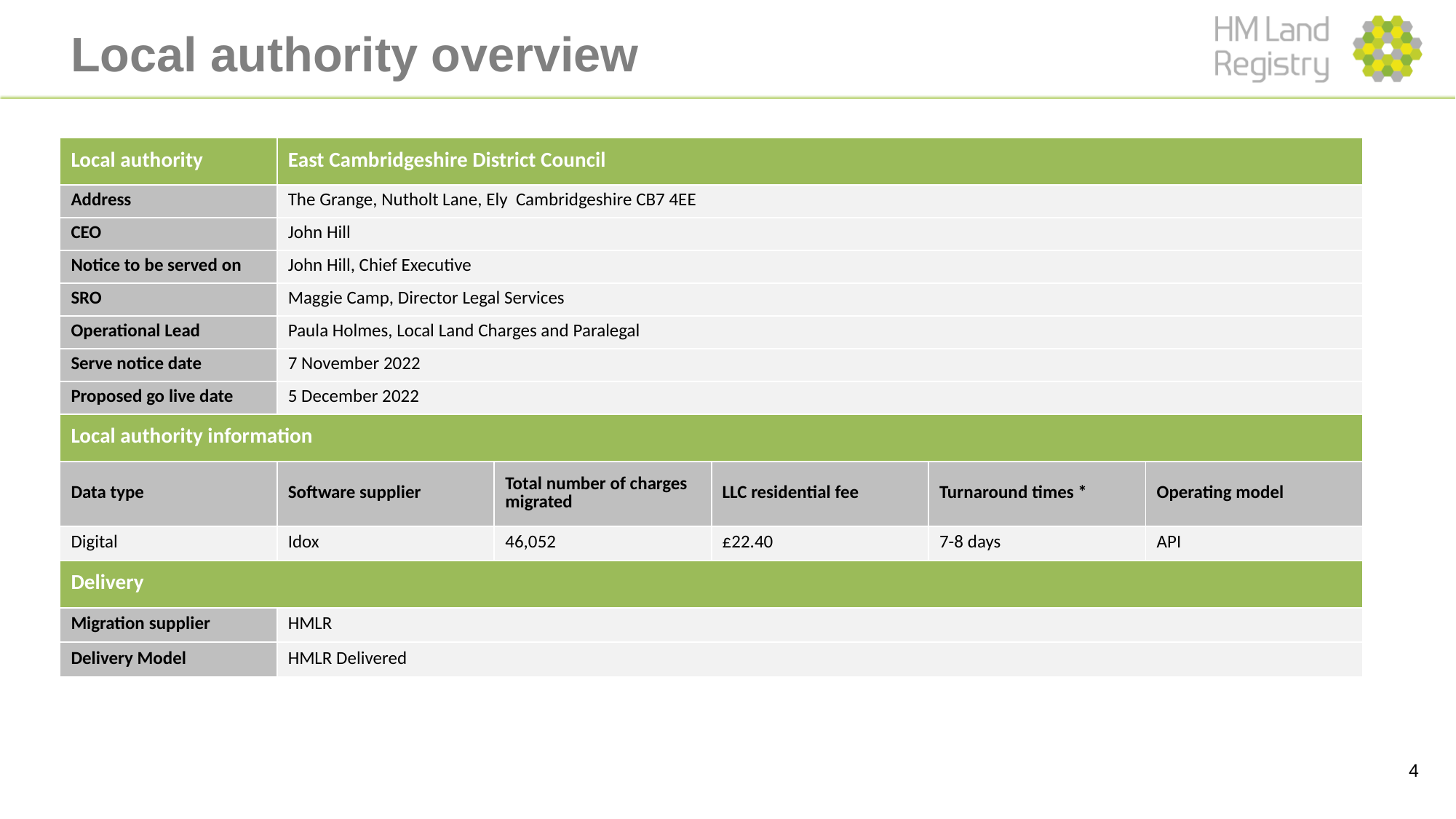

Local authority overview
| Local authority | East Cambridgeshire District Council |  |  |  |  |
| --- | --- | --- | --- | --- | --- |
| Address | The Grange, Nutholt Lane, Ely Cambridgeshire CB7 4EE |  |  |  |  |
| CEO | John Hill |  |  |  |  |
| Notice to be served on | John Hill, Chief Executive |  |  |  |  |
| SRO | Maggie Camp, Director Legal Services |  |  |  |  |
| Operational Lead | Paula Holmes, Local Land Charges and Paralegal |  |  |  |  |
| Serve notice date | 7 November 2022 |  |  |  |  |
| Proposed go live date | 5 December 2022 |  |  |  |  |
| Local authority information |  |  |  |  |  |
| Data type | Software supplier | Total number of charges migrated | LLC residential fee | Turnaround times \* | Operating model |
| Digital | Idox | 46,052 | £22.40 | 7-8 days | API |
| Delivery |  |  |  |  |  |
| Migration supplier | HMLR |  |  |  |  |
| Delivery Model | HMLR Delivered |  |  |  |  |
4